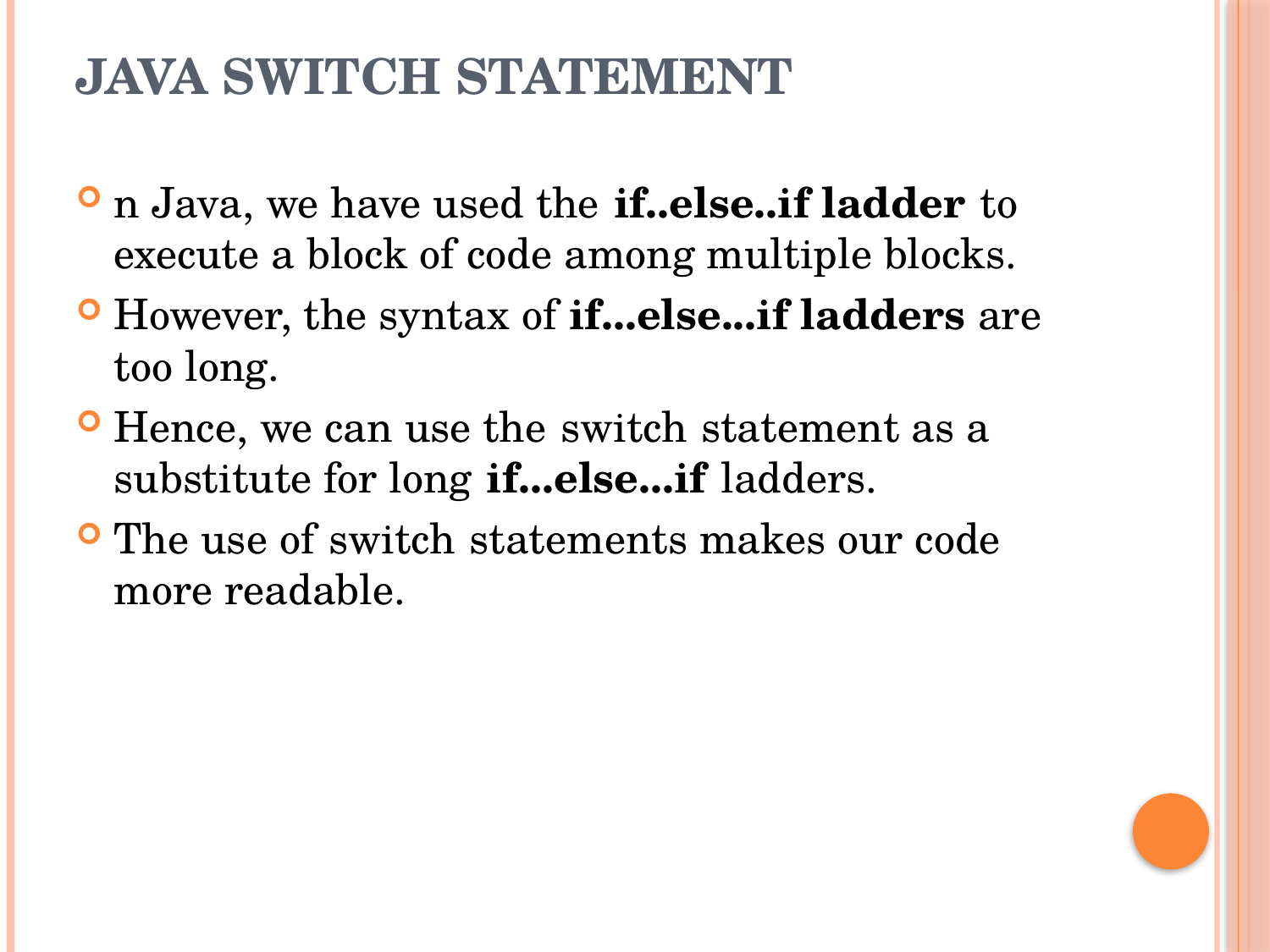

# Java switch Statement
n Java, we have used the if..else..if ladder to execute a block of code among multiple blocks.
However, the syntax of if...else...if ladders are too long.
Hence, we can use the switch statement as a substitute for long if...else...if ladders.
The use of switch statements makes our code more readable.